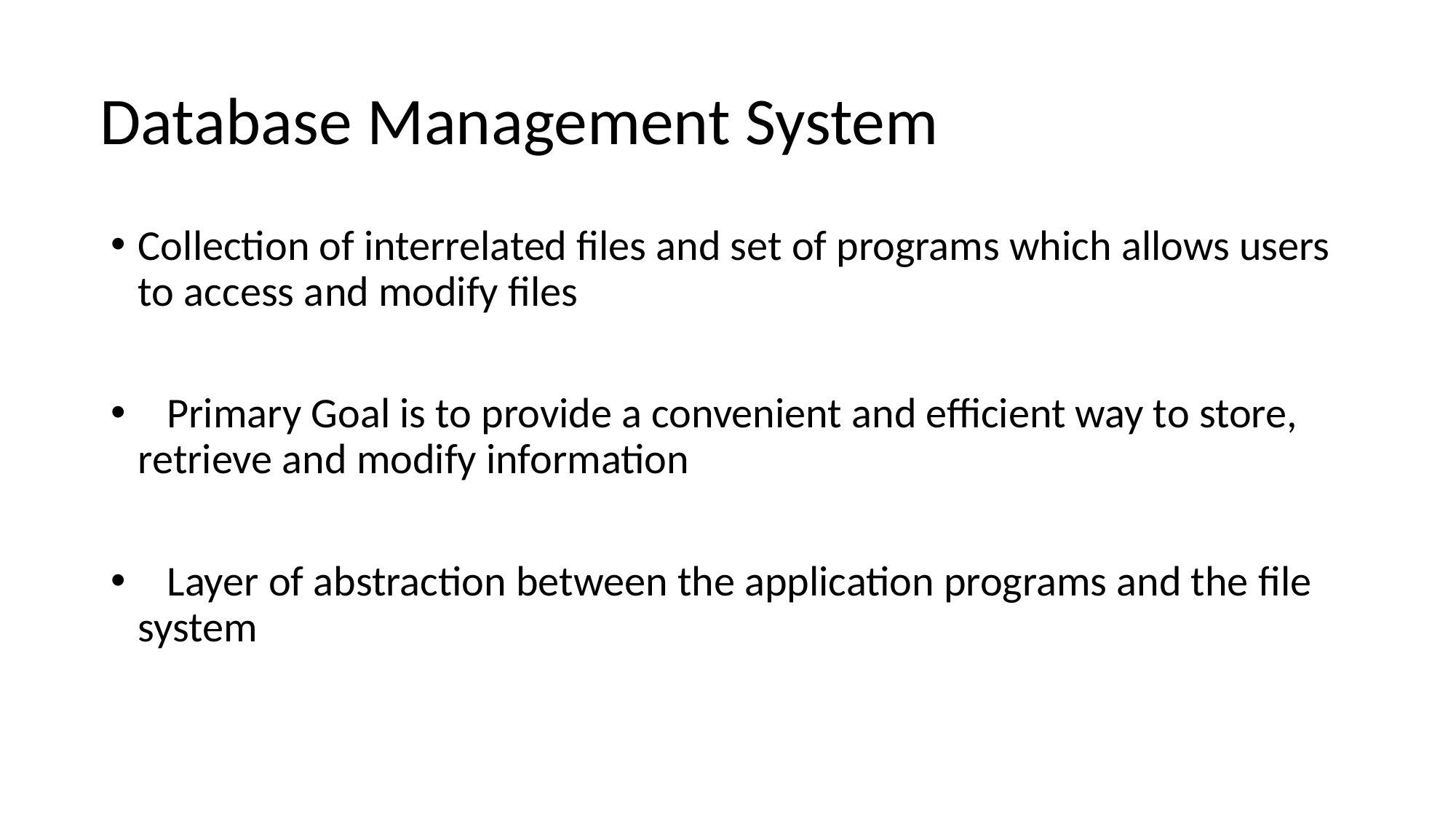

# Database Management System

Collection of interrelated files and set of programs which allows users to access and modify files

   Primary Goal is to provide a convenient and efficient way to store, retrieve and modify information

   Layer of abstraction between the application programs and the file system

5